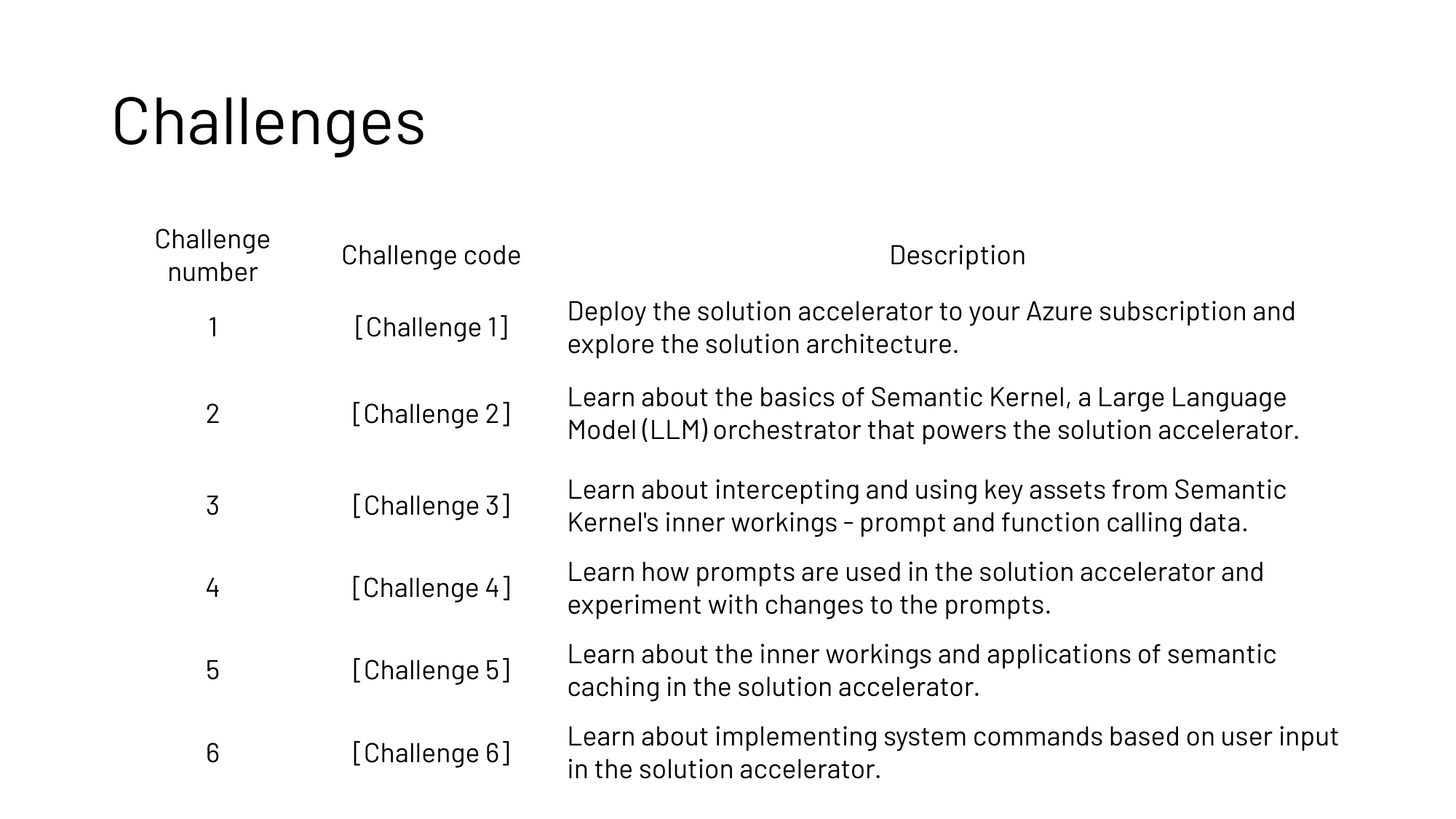

# Challenges
| Challenge number | Challenge code | Description |
| --- | --- | --- |
| 1 | [Challenge 1] | Deploy the solution accelerator to your Azure subscription and explore the solution architecture. |
| 2 | [Challenge 2] | Learn about the basics of Semantic Kernel, a Large Language Model (LLM) orchestrator that powers the solution accelerator. |
| 3 | [Challenge 3] | Learn about intercepting and using key assets from Semantic Kernel's inner workings - prompt and function calling data. |
| 4 | [Challenge 4] | Learn how prompts are used in the solution accelerator and experiment with changes to the prompts. |
| 5 | [Challenge 5] | Learn about the inner workings and applications of semantic caching in the solution accelerator. |
| 6 | [Challenge 6] | Learn about implementing system commands based on user input in the solution accelerator. |